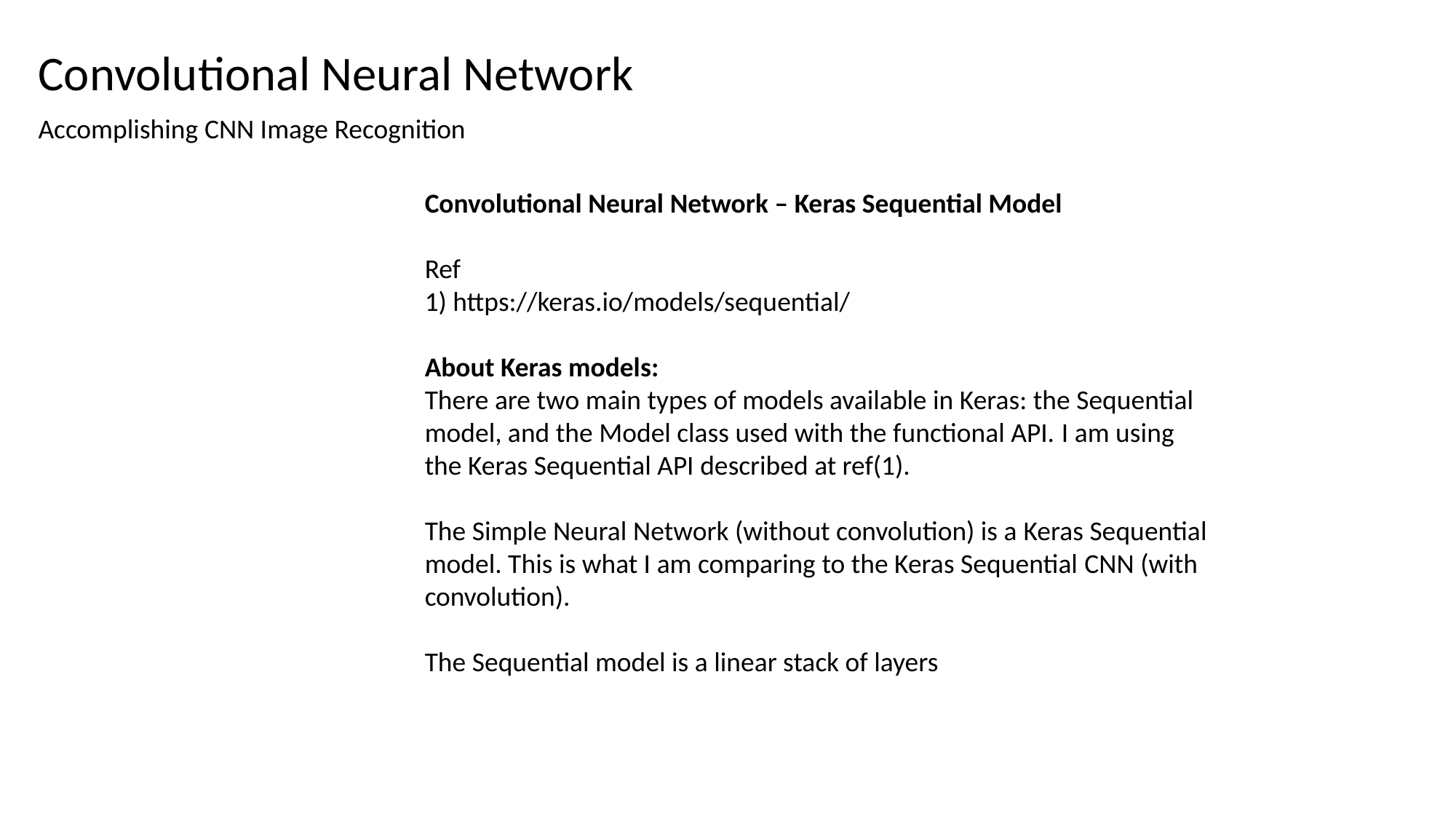

Convolutional Neural Network
Accomplishing CNN Image Recognition
Convolutional Neural Network – Keras Sequential Model

Ref
1) https://keras.io/models/sequential/

About Keras models:
There are two main types of models available in Keras: the Sequential model, and the Model class used with the functional API. I am using the Keras Sequential API described at ref(1).

The Simple Neural Network (without convolution) is a Keras Sequential model. This is what I am comparing to the Keras Sequential CNN (with convolution).

The Sequential model is a linear stack of layers